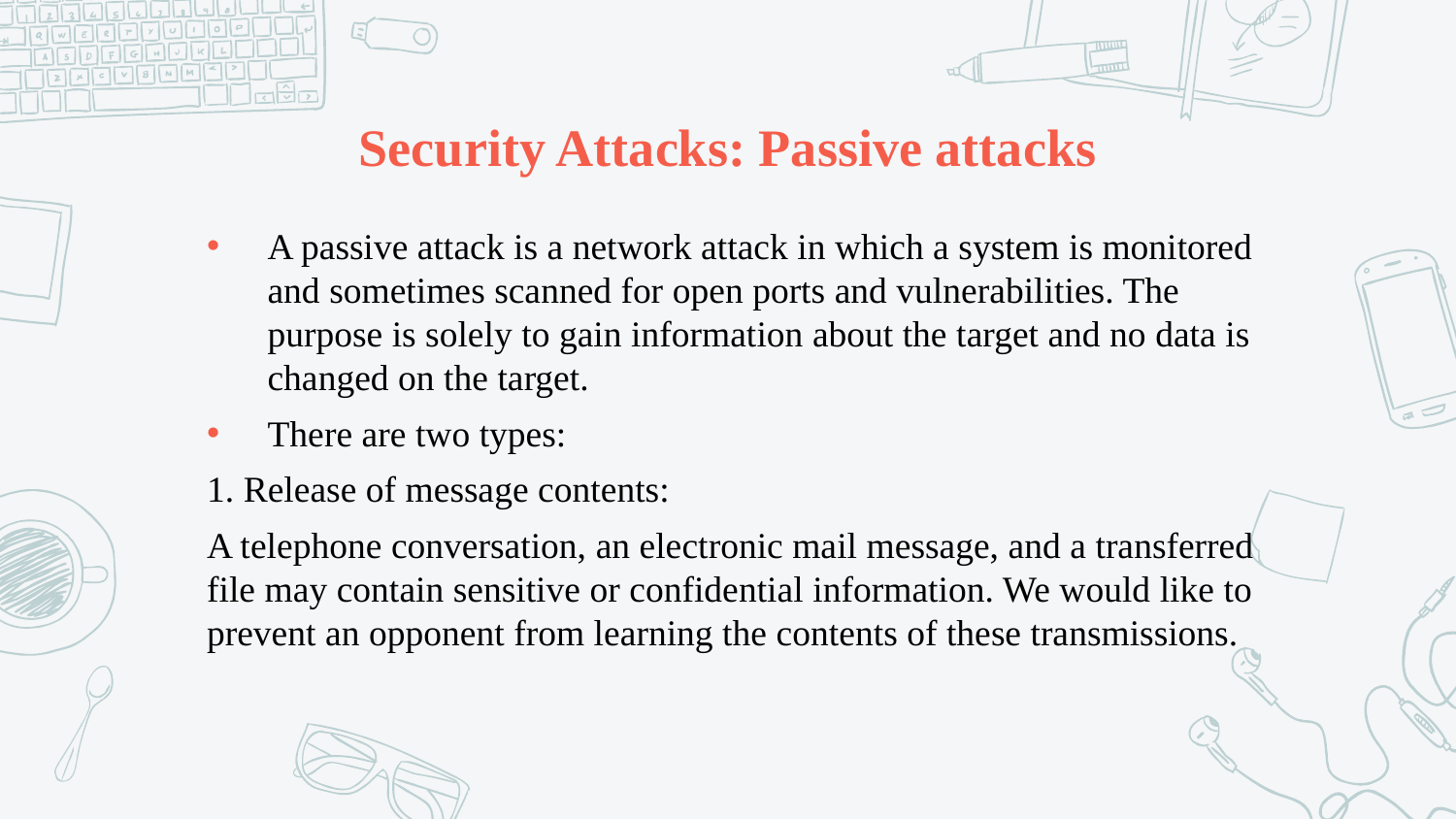

5
# Security Attacks: Passive attacks
A passive attack is a network attack in which a system is monitored and sometimes scanned for open ports and vulnerabilities. The purpose is solely to gain information about the target and no data is changed on the target.
There are two types:
1. Release of message contents:
A telephone conversation, an electronic mail message, and a transferred file may contain sensitive or confidential information. We would like to prevent an opponent from learning the contents of these transmissions.